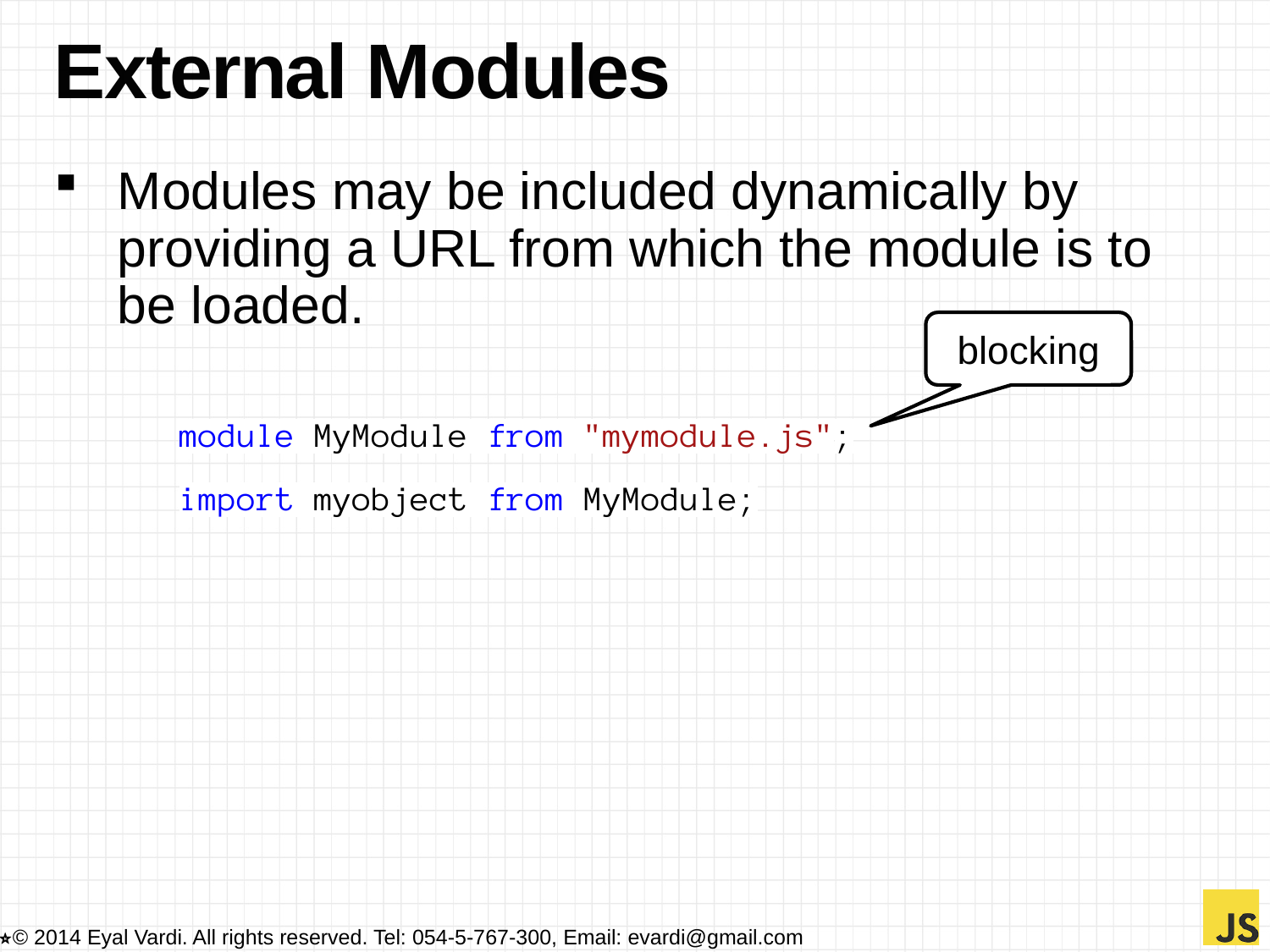

# External Modules
Modules may be included dynamically by providing a URL from which the module is to be loaded.
blocking
module MyModule from "mymodule.js";
import myobject from MyModule;